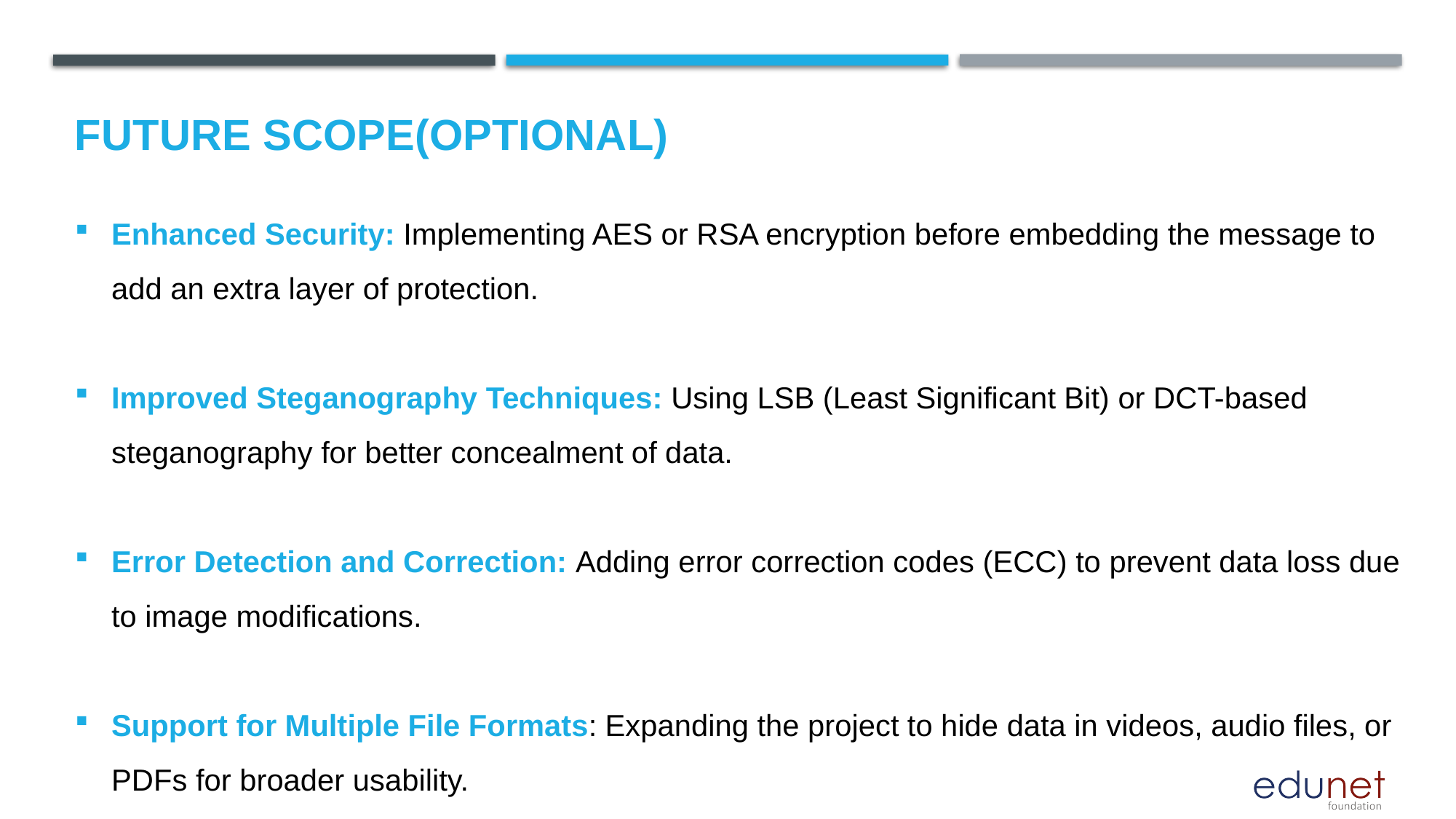

Future scope(optional)
Enhanced Security: Implementing AES or RSA encryption before embedding the message to add an extra layer of protection.

Improved Steganography Techniques: Using LSB (Least Significant Bit) or DCT-based steganography for better concealment of data.

Error Detection and Correction: Adding error correction codes (ECC) to prevent data loss due to image modifications.

Support for Multiple File Formats: Expanding the project to hide data in videos, audio files, or PDFs for broader usability.